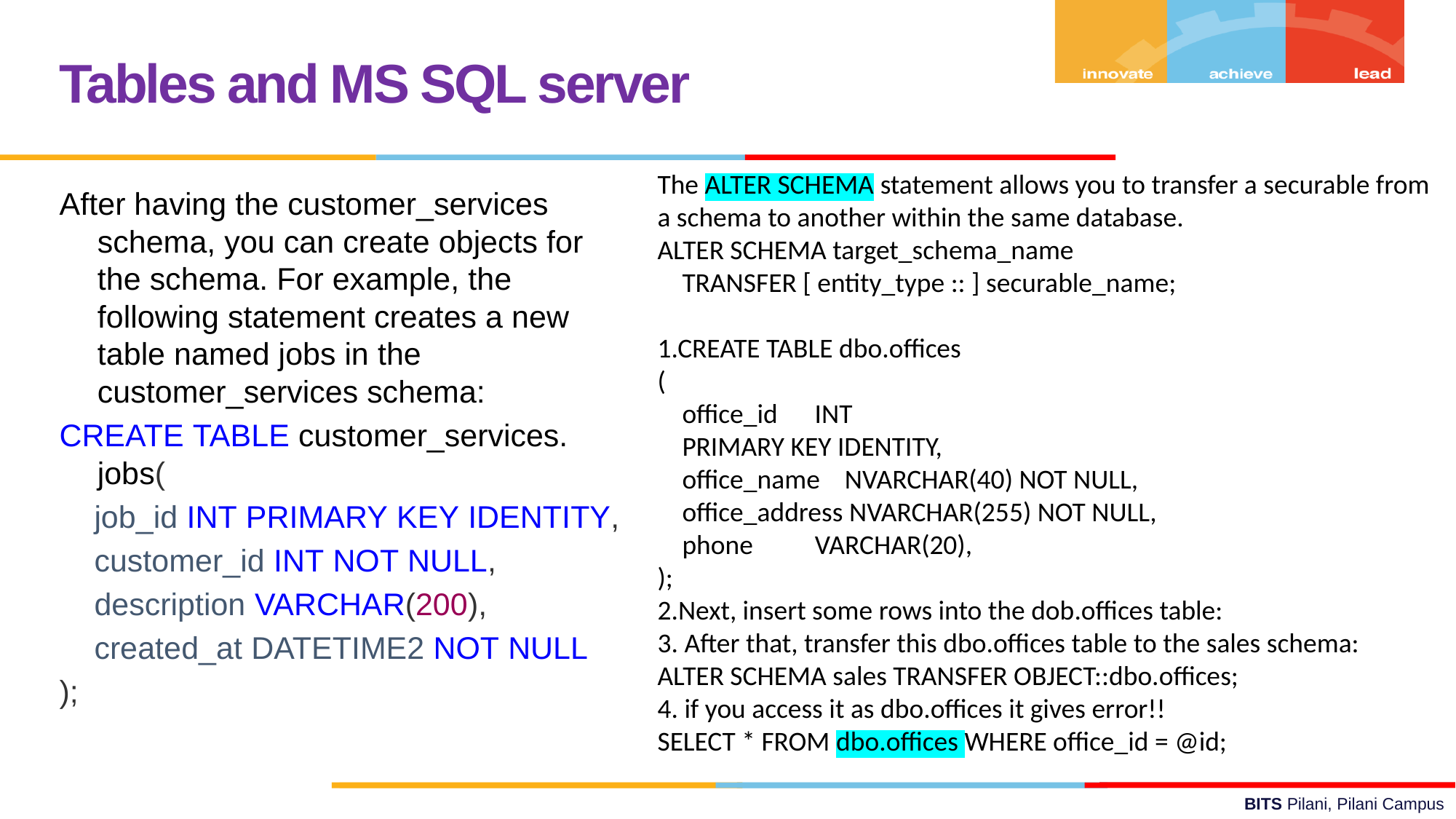

Tables and MS SQL server

The ALTER SCHEMA statement allows you to transfer a securable from a schema to another within the same database.
ALTER SCHEMA target_schema_name
    TRANSFER [ entity_type :: ] securable_name;

1.CREATE TABLE dbo.offices
(
    office_id      INT
    PRIMARY KEY IDENTITY,
    office_name    NVARCHAR(40) NOT NULL,
    office_address NVARCHAR(255) NOT NULL,
    phone          VARCHAR(20),
);
2.Next, insert some rows into the dob.offices table:
3. After that, transfer this dbo.offices table to the sales schema:
ALTER SCHEMA sales TRANSFER OBJECT::dbo.offices;
4. if you access it as dbo.offices it gives error!!
SELECT * FROM dbo.offices WHERE office_id = @id;
After having the customer_services schema, you can create objects for the schema. For example, the following statement creates a new table named jobs in the customer_services schema:
CREATE TABLE customer_services. jobs(
    job_id INT PRIMARY KEY IDENTITY,
    customer_id INT NOT NULL,
    description VARCHAR(200),
    created_at DATETIME2 NOT NULL
);